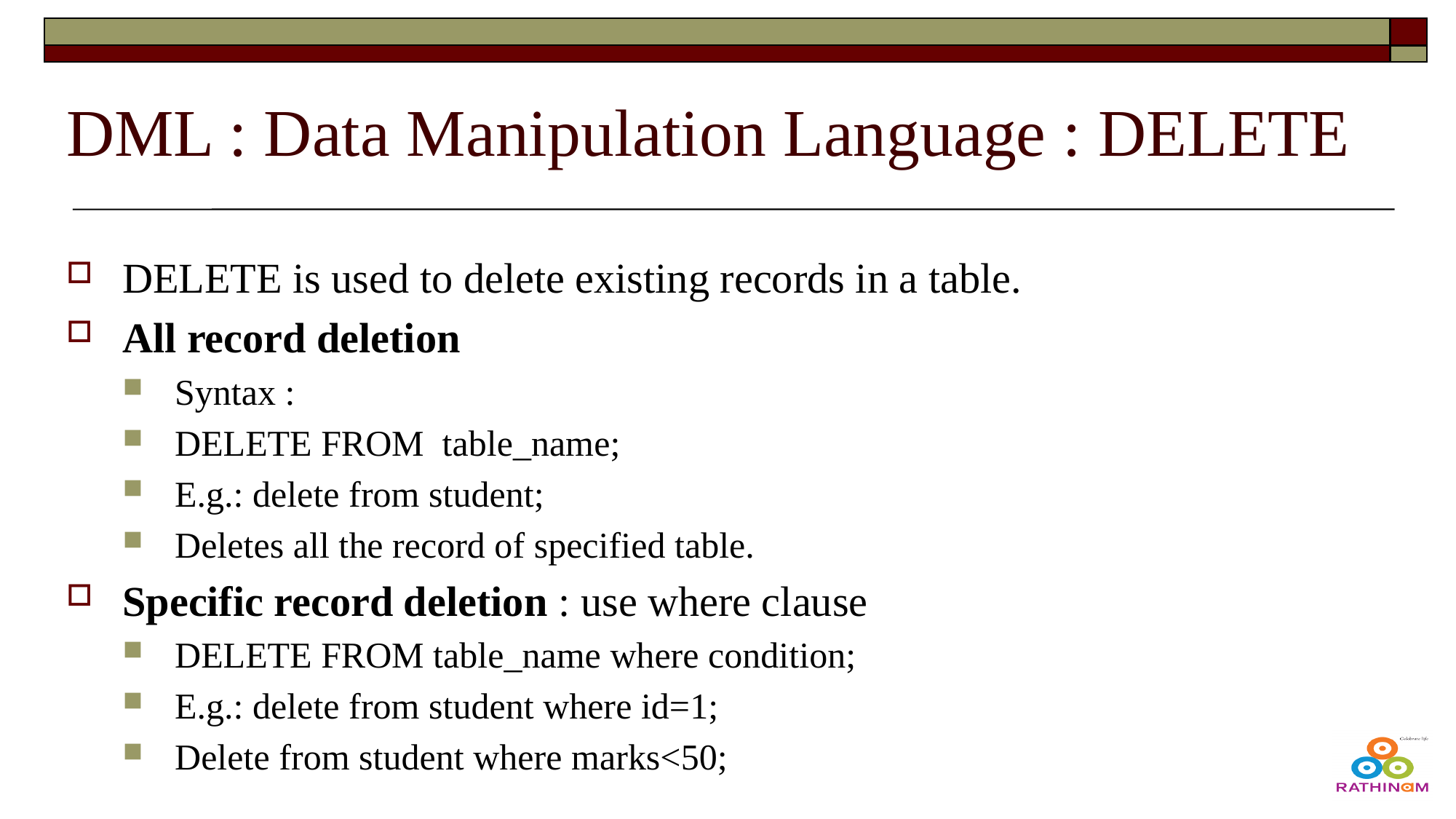

# DML : Data Manipulation Language : DELETE
DELETE is used to delete existing records in a table.
All record deletion
Syntax :
DELETE FROM  table_name;
E.g.: delete from student;
Deletes all the record of specified table.
Specific record deletion : use where clause
DELETE FROM table_name where condition;
E.g.: delete from student where id=1;
Delete from student where marks<50;